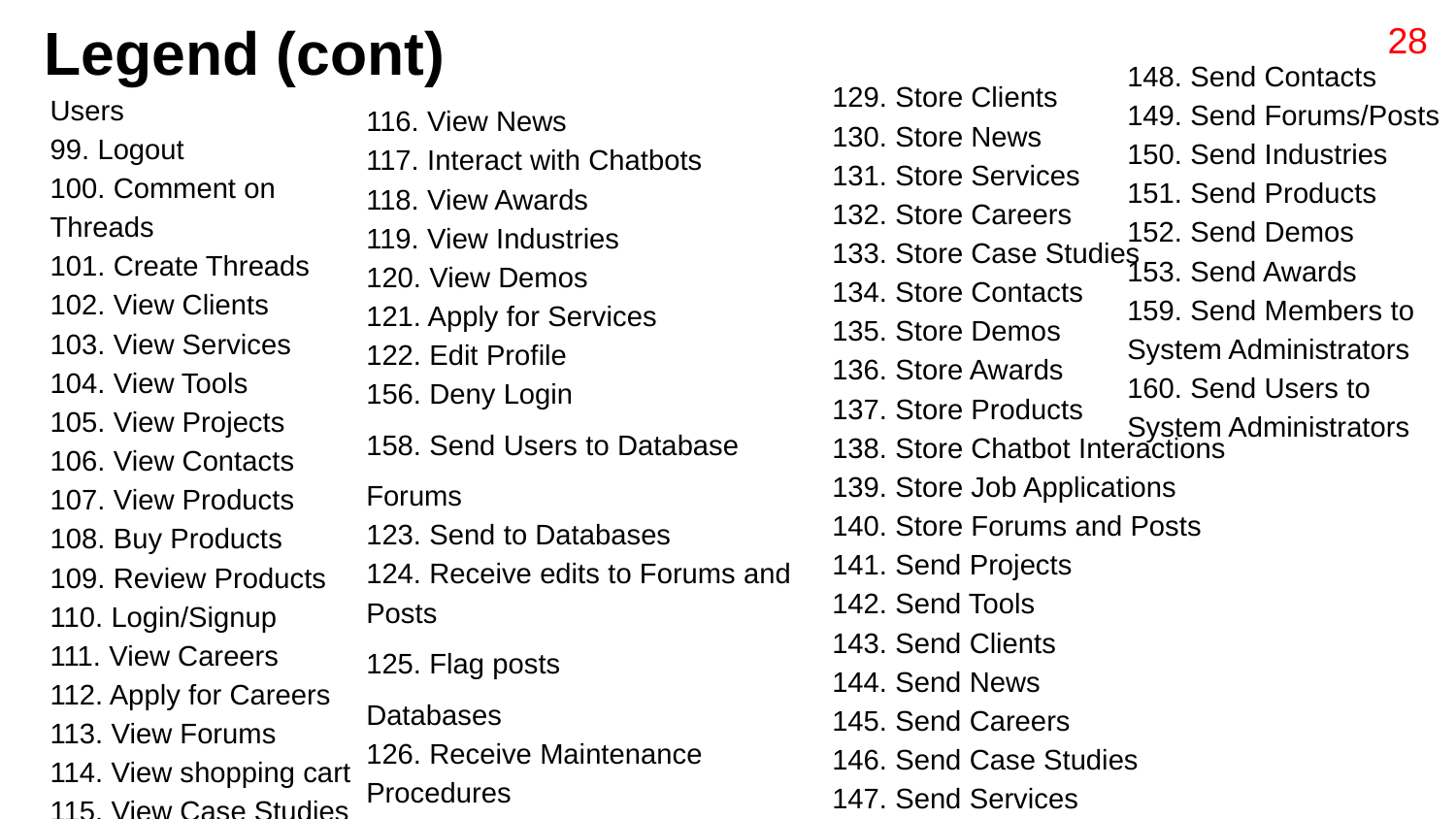

# Legend (cont)
28
148. Send Contacts
149. Send Forums/Posts
150. Send Industries
151. Send Products
152. Send Demos
153. Send Awards
159. Send Members to System Administrators
160. Send Users to System Administrators

129. Store Clients
130. Store News
131. Store Services
132. Store Careers
133. Store Case Studies
134. Store Contacts
135. Store Demos
136. Store Awards
137. Store Products
138. Store Chatbot Interactions
139. Store Job Applications
140. Store Forums and Posts
141. Send Projects
142. Send Tools
143. Send Clients
144. Send News
145. Send Careers
146. Send Case Studies
147. Send Services

Users
99. Logout
100. Comment on Threads
101. Create Threads
102. View Clients
103. View Services
104. View Tools
105. View Projects
106. View Contacts
107. View Products
108. Buy Products
109. Review Products
110. Login/Signup
111. View Careers
112. Apply for Careers
113. View Forums
114. View shopping cart
115. View Case Studies

116. View News
117. Interact with Chatbots
118. View Awards
119. View Industries
120. View Demos
121. Apply for Services
122. Edit Profile
156. Deny Login
158. Send Users to Database
Forums
123. Send to Databases
124. Receive edits to Forums and Posts
125. Flag posts
Databases
126. Receive Maintenance Procedures
127. Store Projects
128. Store Tools